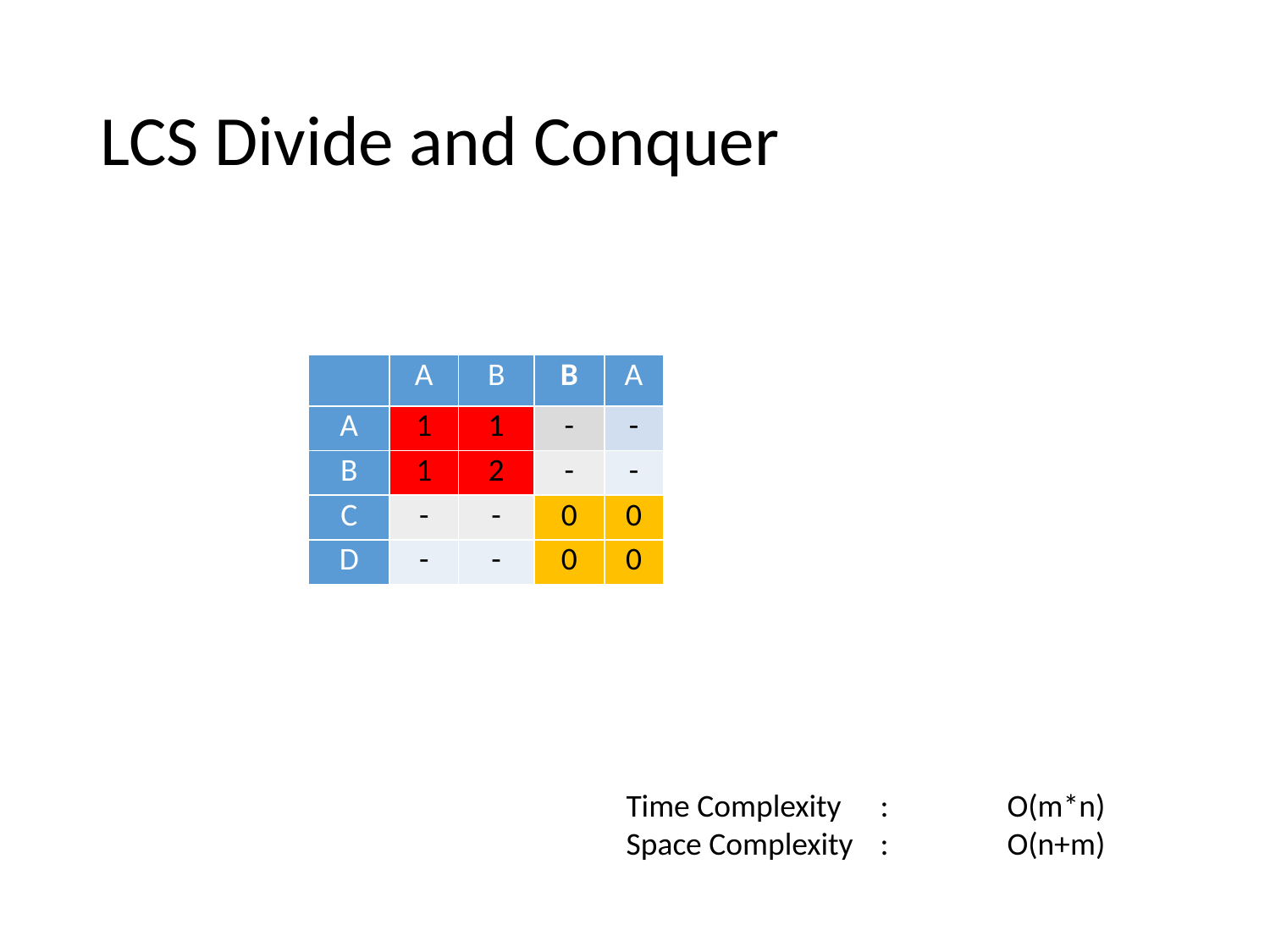

# LCS Divide and Conquer
|  | A | B | B | A |
| --- | --- | --- | --- | --- |
| A | 1 | 1 | - | - |
| B | 1 | 2 | - | - |
| C | - | - | 0 | 0 |
| D | - | - | 0 | 0 |
Time Complexity 	:	O(m*n)
Space Complexity 	: 	O(n+m)